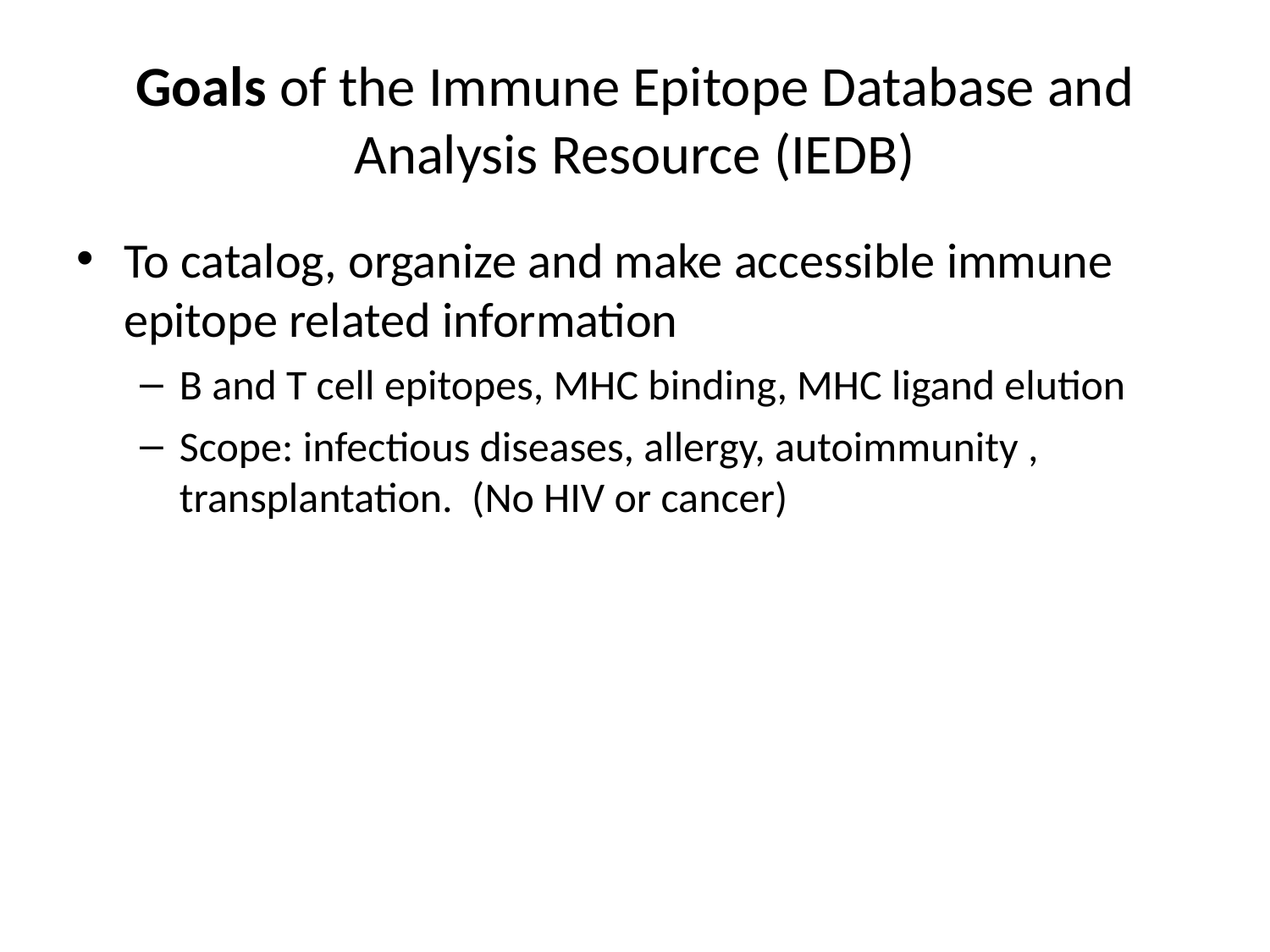

# Goals of the Immune Epitope Database and Analysis Resource (IEDB)‏
To catalog, organize and make accessible immune epitope related information
B and T cell epitopes, MHC binding, MHC ligand elution
Scope: infectious diseases, allergy, autoimmunity , transplantation.  (No HIV or cancer)